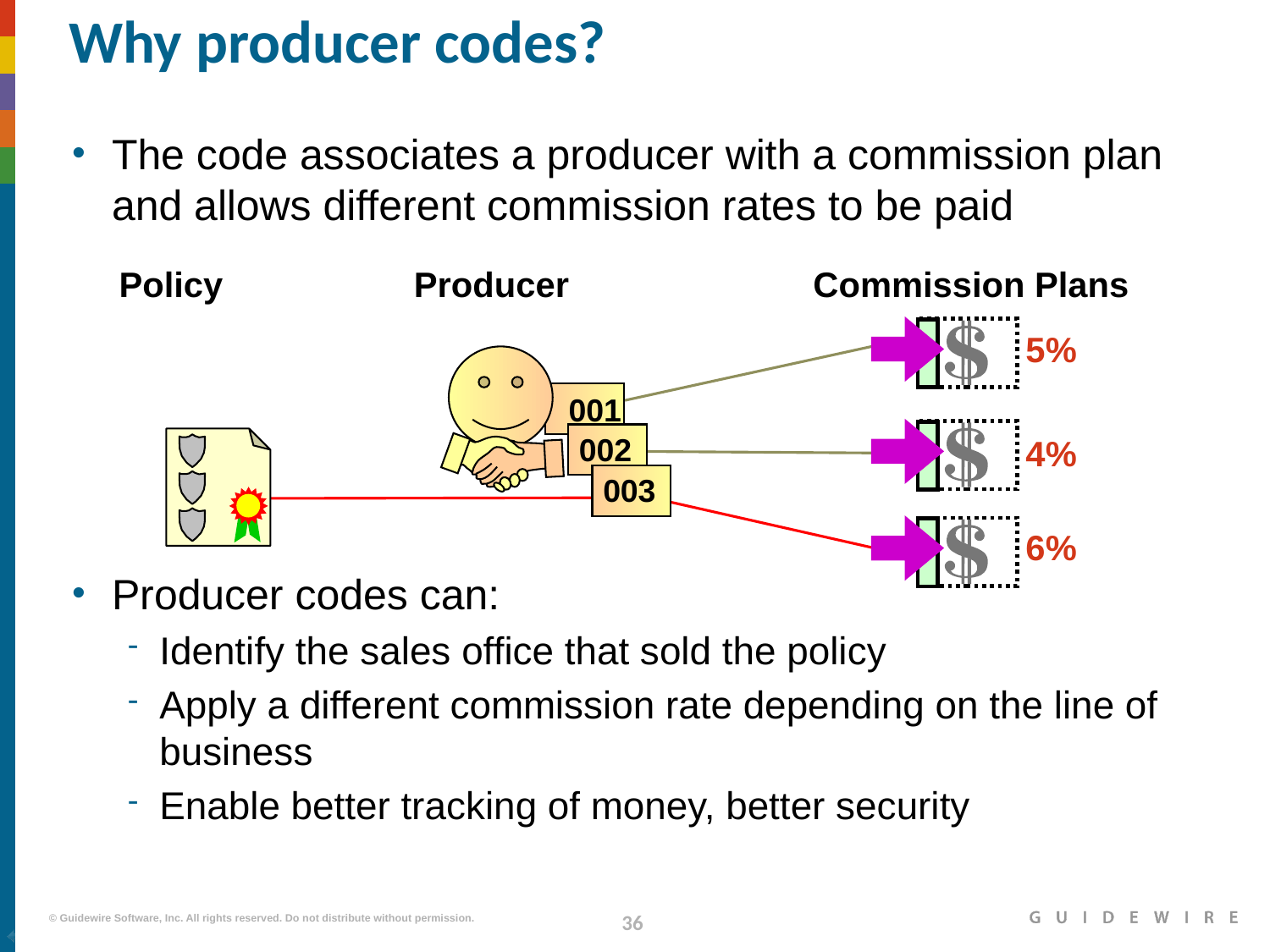

# Why producer codes?
The code associates a producer with a commission plan and allows different commission rates to be paid

Producer codes can:
Identify the sales office that sold the policy
Apply a different commission rate depending on the line of business
Enable better tracking of money, better security

Policy
Producer
Commission Plans

5%

001

002

4%

003

6%